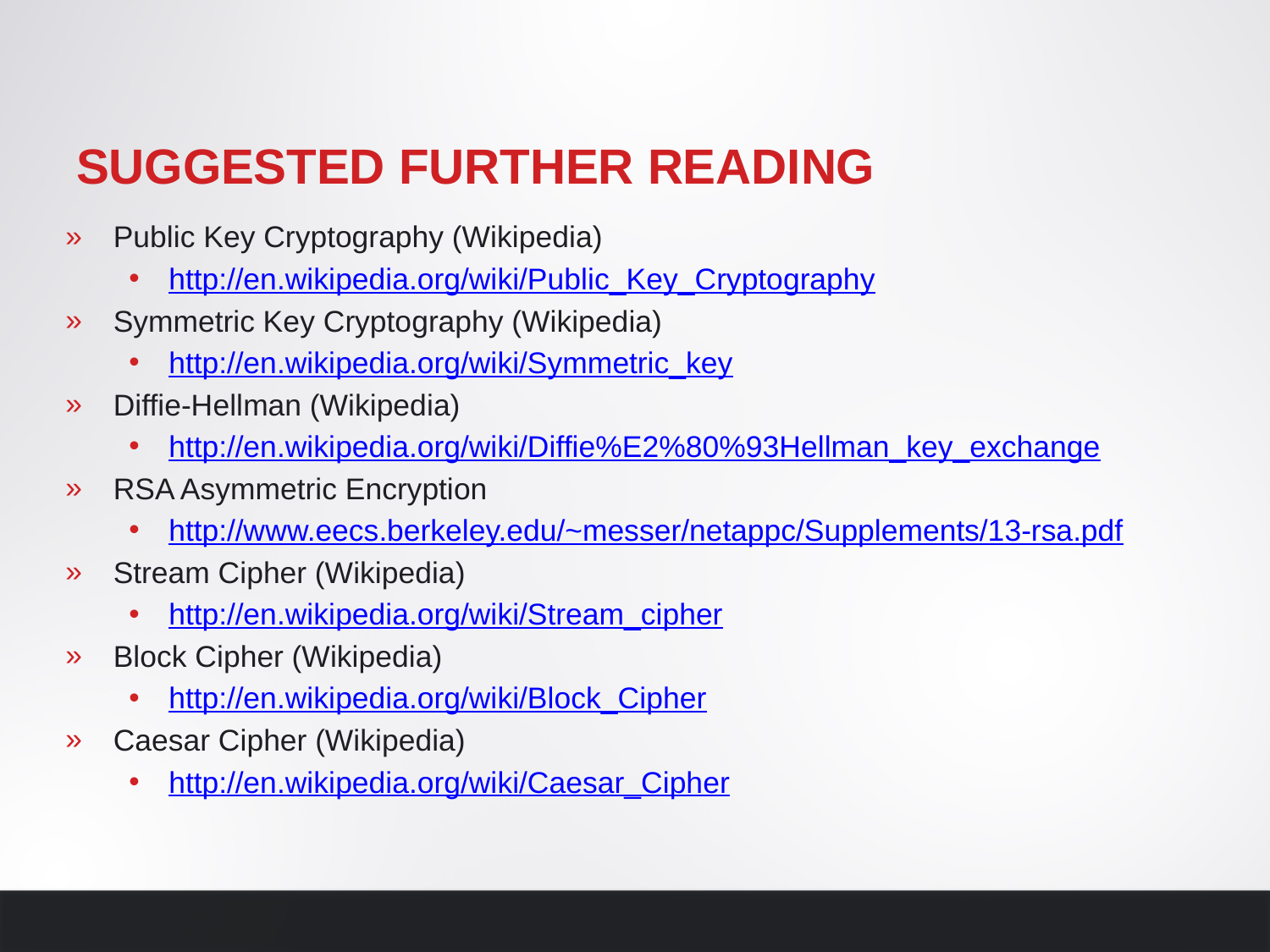

# Suggested Further Reading
Public Key Cryptography (Wikipedia)
http://en.wikipedia.org/wiki/Public_Key_Cryptography
Symmetric Key Cryptography (Wikipedia)
http://en.wikipedia.org/wiki/Symmetric_key
Diffie-Hellman (Wikipedia)
http://en.wikipedia.org/wiki/Diffie%E2%80%93Hellman_key_exchange
RSA Asymmetric Encryption
http://www.eecs.berkeley.edu/~messer/netappc/Supplements/13-rsa.pdf
Stream Cipher (Wikipedia)
http://en.wikipedia.org/wiki/Stream_cipher
Block Cipher (Wikipedia)
http://en.wikipedia.org/wiki/Block_Cipher
Caesar Cipher (Wikipedia)
http://en.wikipedia.org/wiki/Caesar_Cipher